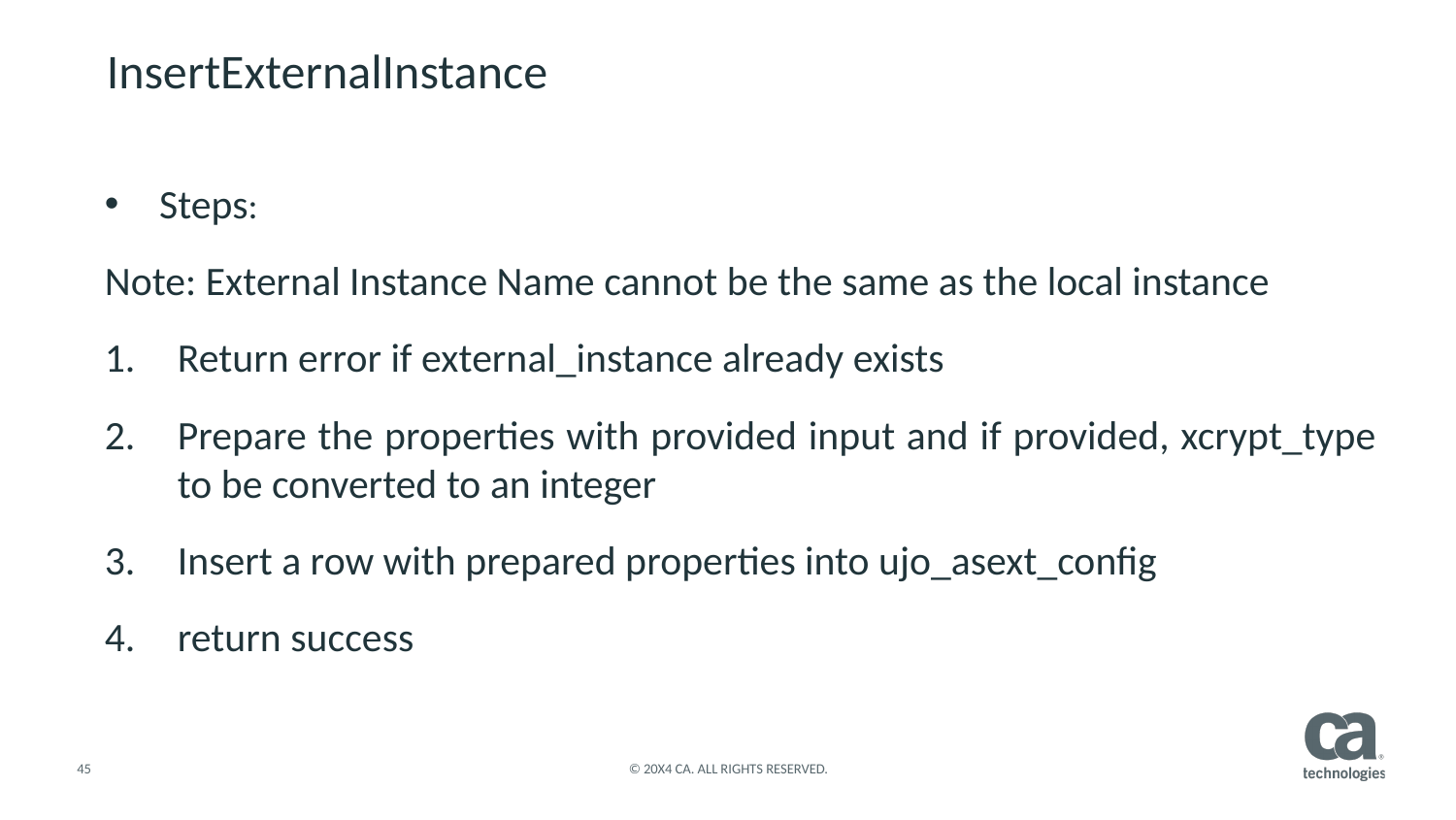

InsertExternalInstance
Steps:
Note: External Instance Name cannot be the same as the local instance
Return error if external_instance already exists
Prepare the properties with provided input and if provided, xcrypt_type to be converted to an integer
Insert a row with prepared properties into ujo_asext_config
return success